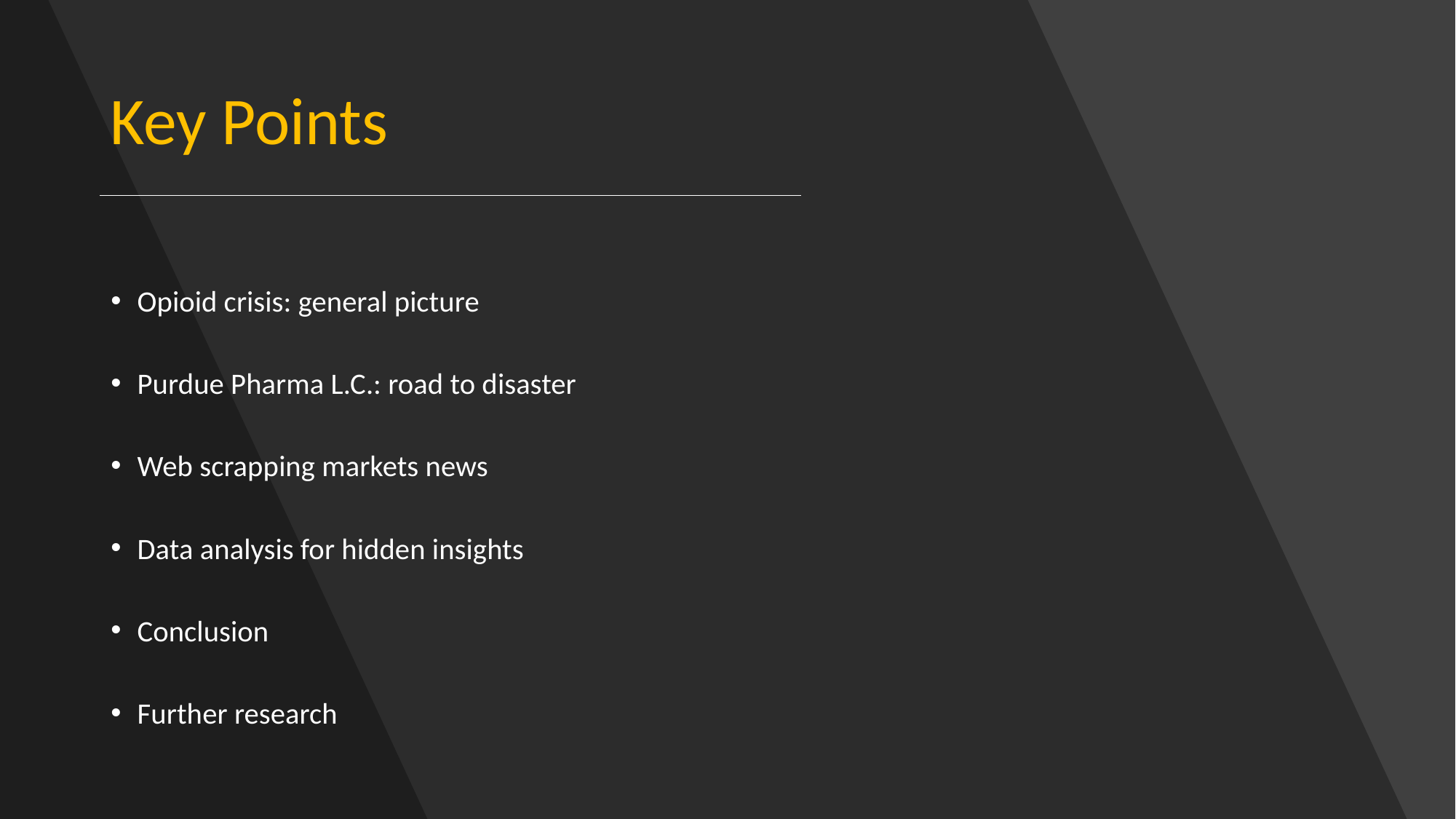

# Key Points
Opioid crisis: general picture
Purdue Pharma L.C.: road to disaster
Web scrapping markets news
Data analysis for hidden insights
Conclusion
Further research